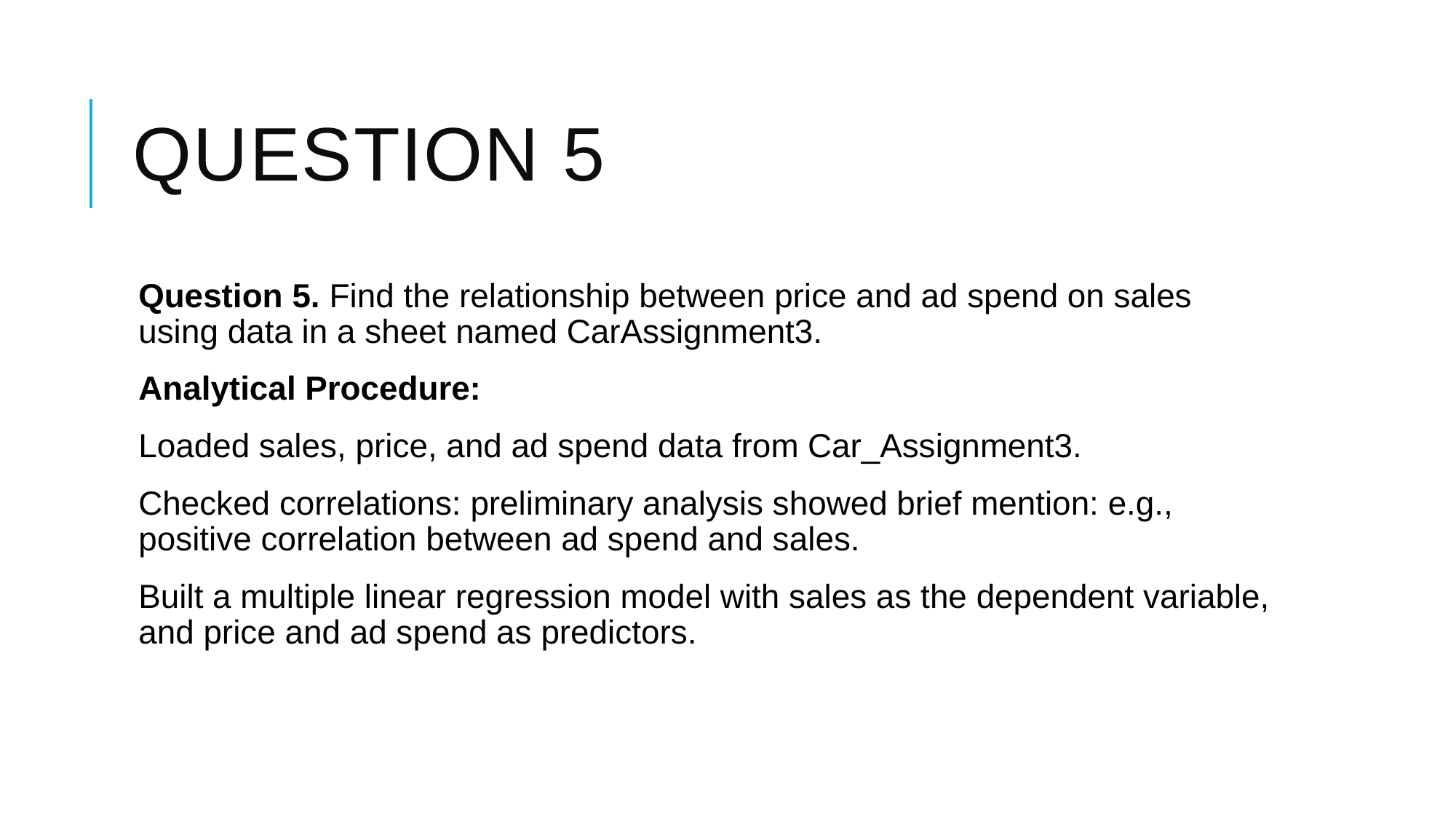

# Question 5
Question 5. Find the relationship between price and ad spend on sales using data in a sheet named CarAssignment3.
Analytical Procedure:
Loaded sales, price, and ad spend data from Car_Assignment3.
Checked correlations: preliminary analysis showed brief mention: e.g., positive correlation between ad spend and sales.
Built a multiple linear regression model with sales as the dependent variable, and price and ad spend as predictors.